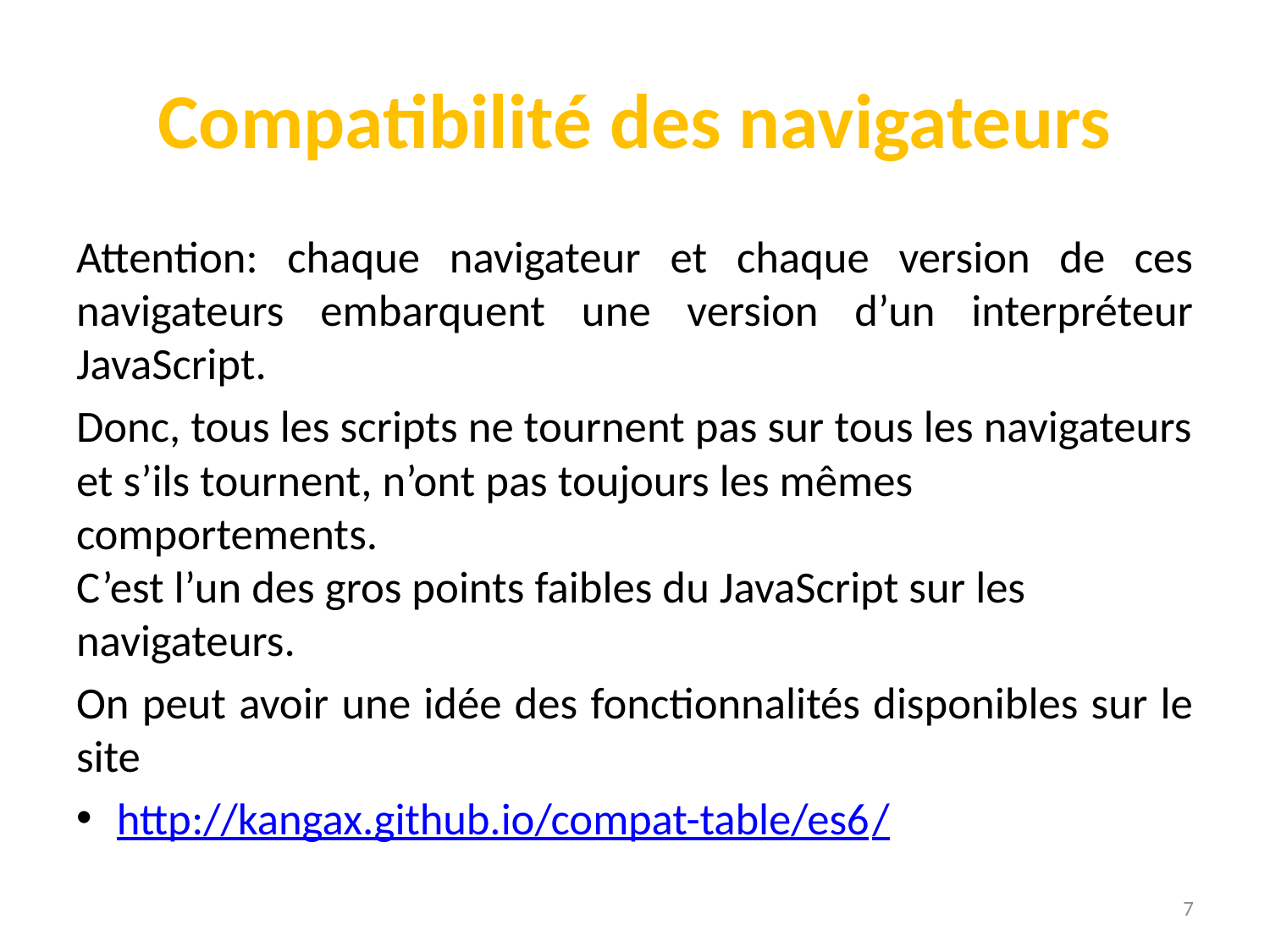

# Compatibilité des navigateurs
Attention: chaque navigateur et chaque version de ces navigateurs embarquent une version d’un interpréteur JavaScript.
Donc, tous les scripts ne tournent pas sur tous les navigateurs et s’ils tournent, n’ont pas toujours les mêmes comportements.
C’est l’un des gros points faibles du JavaScript sur les navigateurs.
On peut avoir une idée des fonctionnalités disponibles sur le site
http://kangax.github.io/compat-table/es6/
7